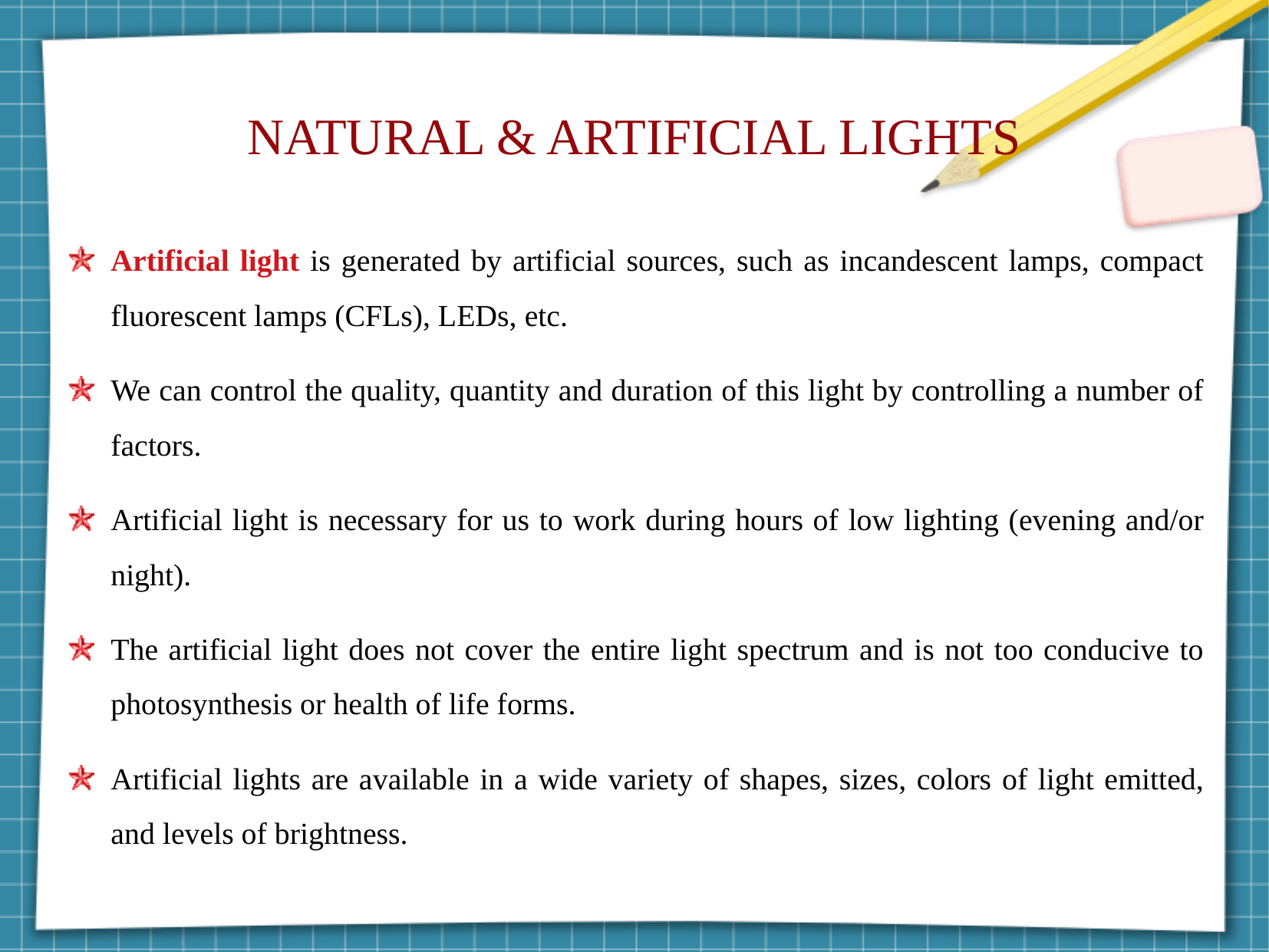

NATURAL & ARTIFICIAL LIGHTS
Artificial light is generated by artificial sources, such as incandescent lamps, compact fluorescent lamps (CFLs), LEDs, etc.
We can control the quality, quantity and duration of this light by controlling a number of factors.
Artificial light is necessary for us to work during hours of low lighting (evening and/or night).
The artificial light does not cover the entire light spectrum and is not too conducive to photosynthesis or health of life forms.
Artificial lights are available in a wide variety of shapes, sizes, colors of light emitted, and levels of brightness.